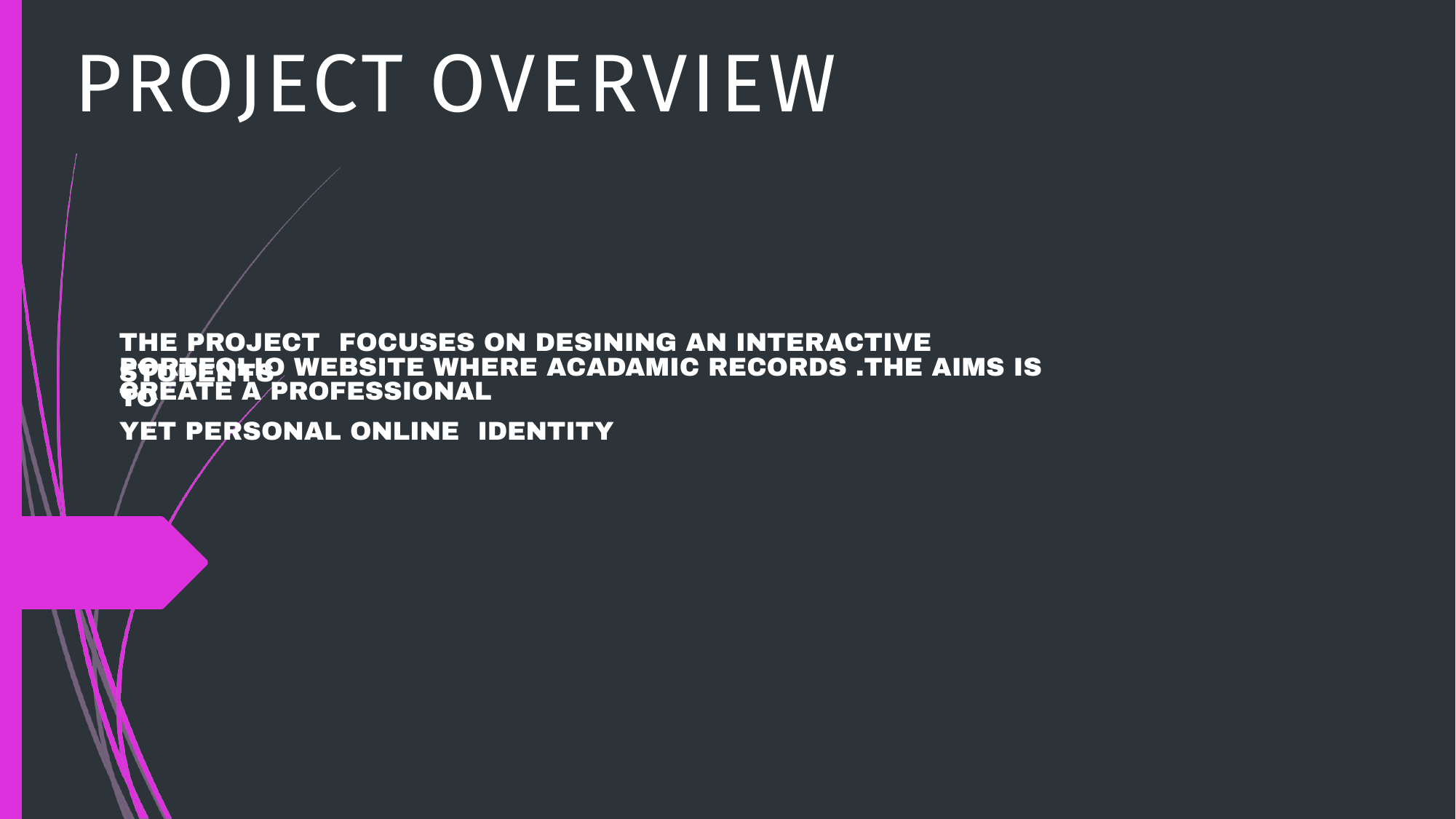

# PROJECT OVERVIEW
THE PROJECT	FOCUSES ON DESINING AN INTERACTIVE STUDENTS
PORTFOLIO WEBSITE WHERE ACADAMIC RECORDS .THE AIMS IS TO
CREATE A PROFESSIONAL
YET PERSONAL ONLINE	IDENTITY